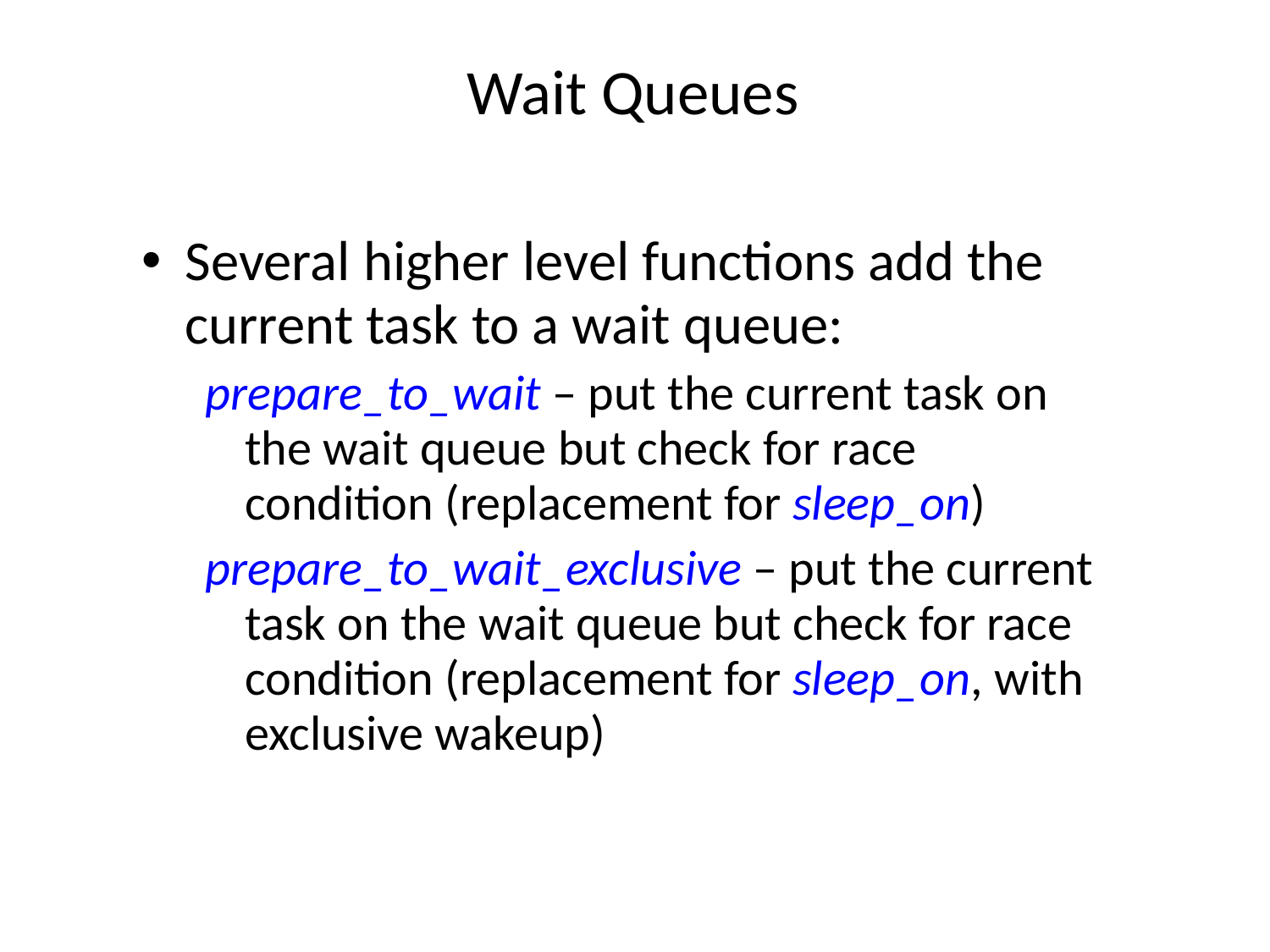

# Wait Queues
Several higher level functions add the current task to a wait queue:
prepare_to_wait – put the current task on the wait queue but check for race condition (replacement for sleep_on)
prepare_to_wait_exclusive – put the current task on the wait queue but check for race condition (replacement for sleep_on, with exclusive wakeup)